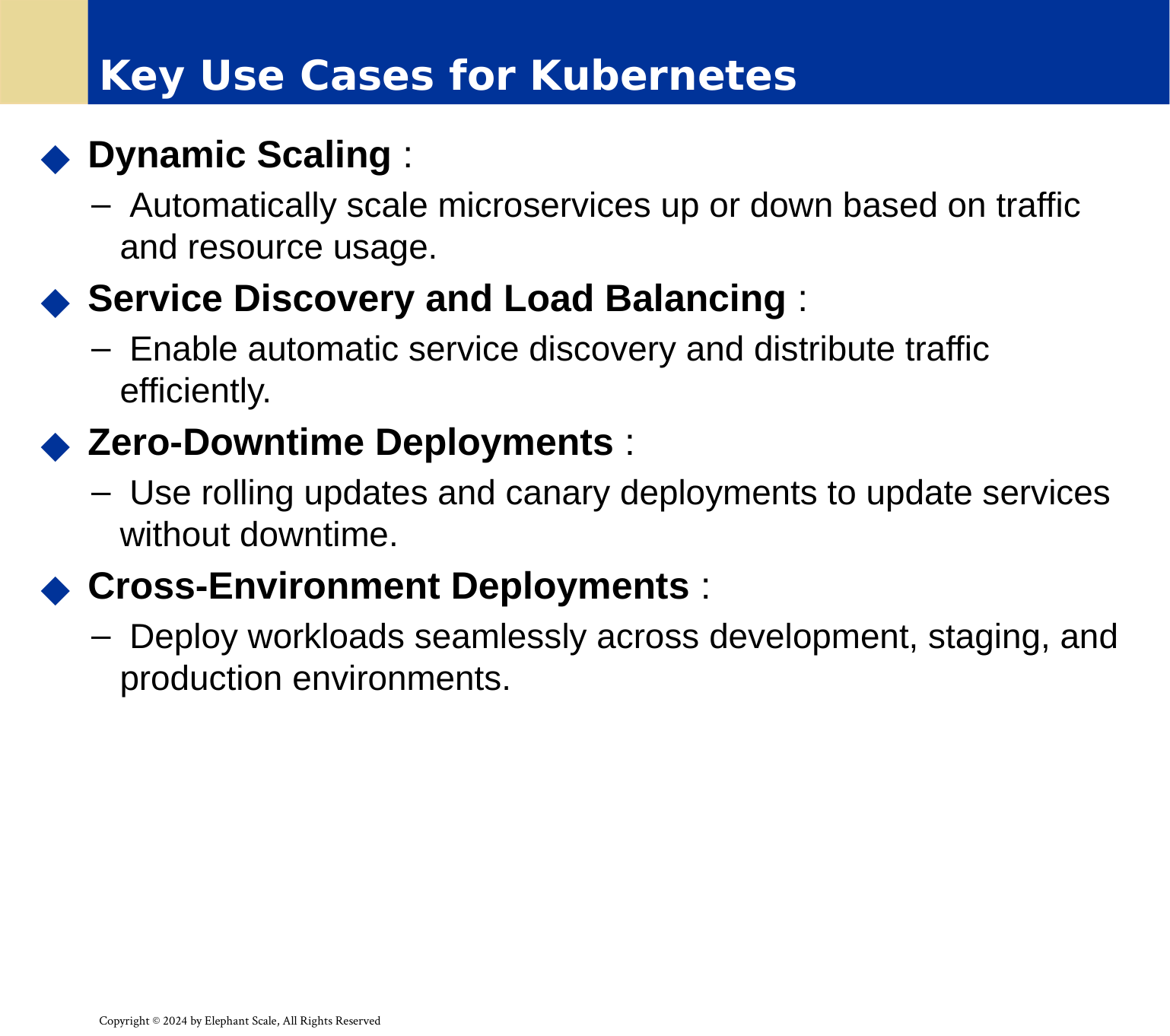

# Key Use Cases for Kubernetes
 Dynamic Scaling :
 Automatically scale microservices up or down based on traffic and resource usage.
 Service Discovery and Load Balancing :
 Enable automatic service discovery and distribute traffic efficiently.
 Zero-Downtime Deployments :
 Use rolling updates and canary deployments to update services without downtime.
 Cross-Environment Deployments :
 Deploy workloads seamlessly across development, staging, and production environments.
Copyright © 2024 by Elephant Scale, All Rights Reserved